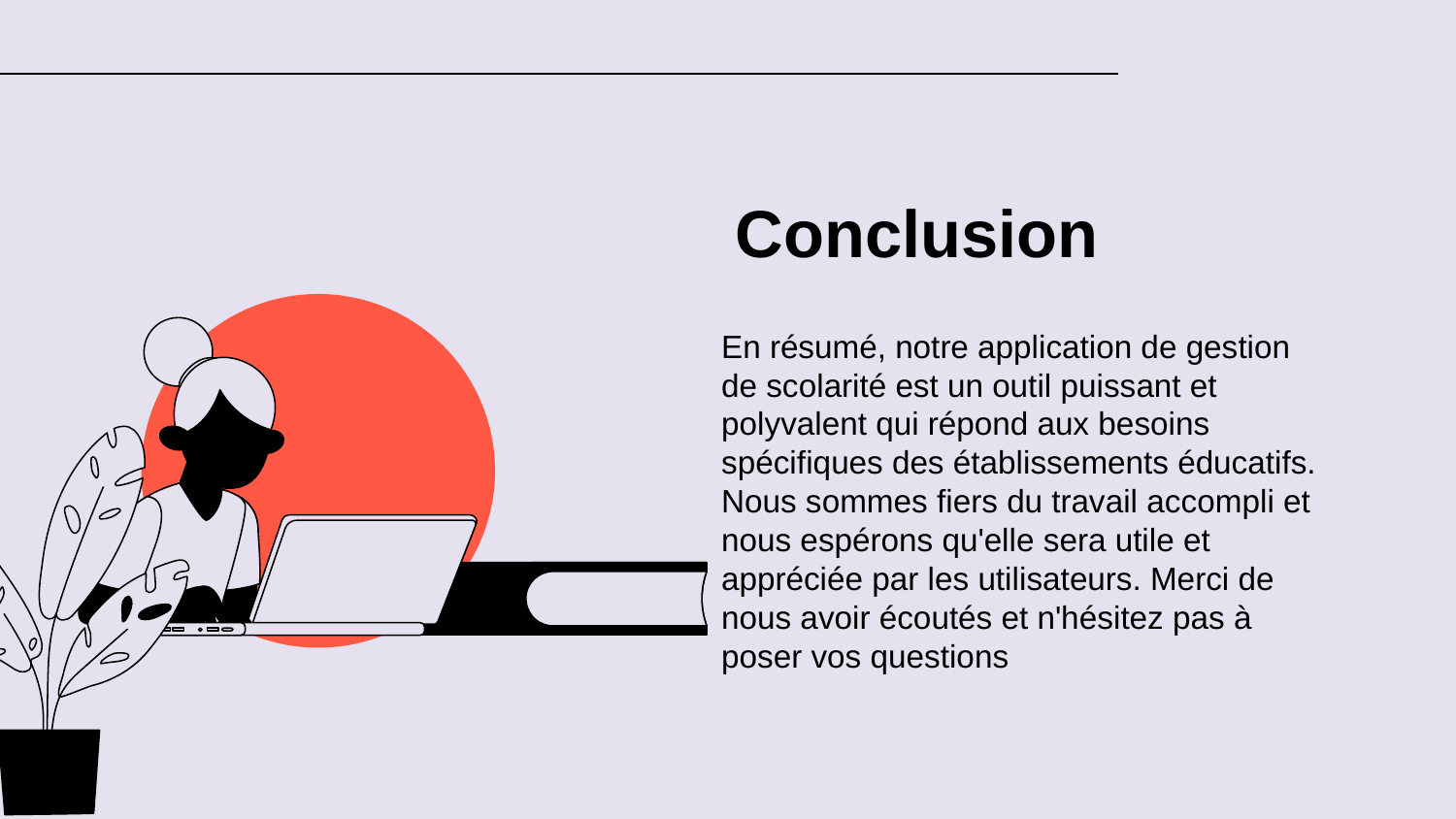

# Conclusion

En résumé, notre application de gestion de scolarité est un outil puissant et polyvalent qui répond aux besoins spécifiques des établissements éducatifs. Nous sommes fiers du travail accompli et nous espérons qu'elle sera utile et appréciée par les utilisateurs. Merci de nous avoir écoutés et n'hésitez pas à poser vos questions